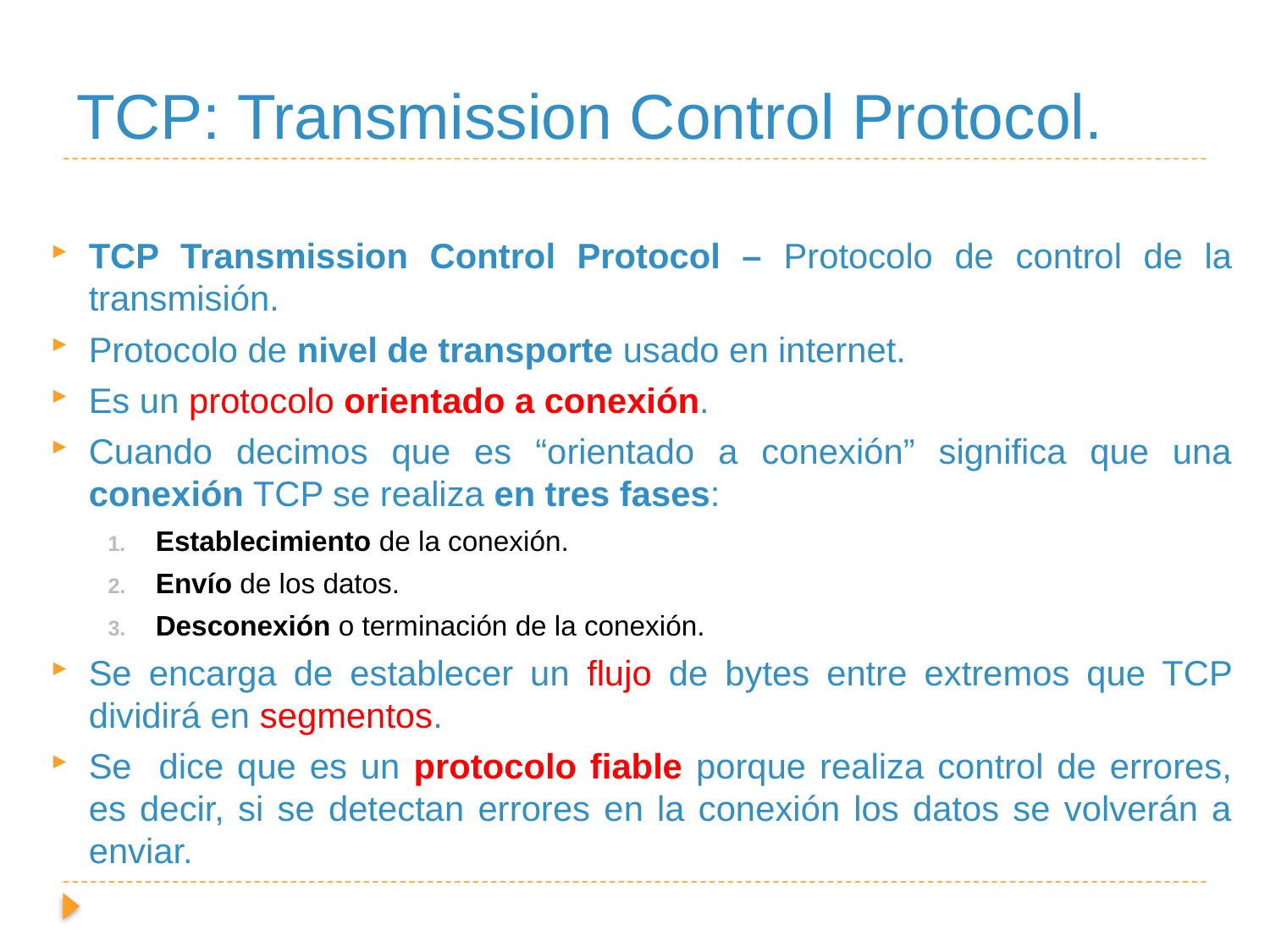

# TCP: Transmission Control Protocol.

TCP Transmission Control Protocol – Protocolo de control de la transmisión.
Protocolo de nivel de transporte usado en internet.
Es un protocolo orientado a conexión.
Cuando decimos que es “orientado a conexión” significa que una conexión TCP se realiza en tres fases:
Establecimiento de la conexión.
Envío de los datos.
Desconexión o terminación de la conexión.
Se encarga de establecer un flujo de bytes entre extremos que TCP dividirá en segmentos.
Se  dice que es un protocolo fiable porque realiza control de errores, es decir, si se detectan errores en la conexión los datos se volverán a enviar.